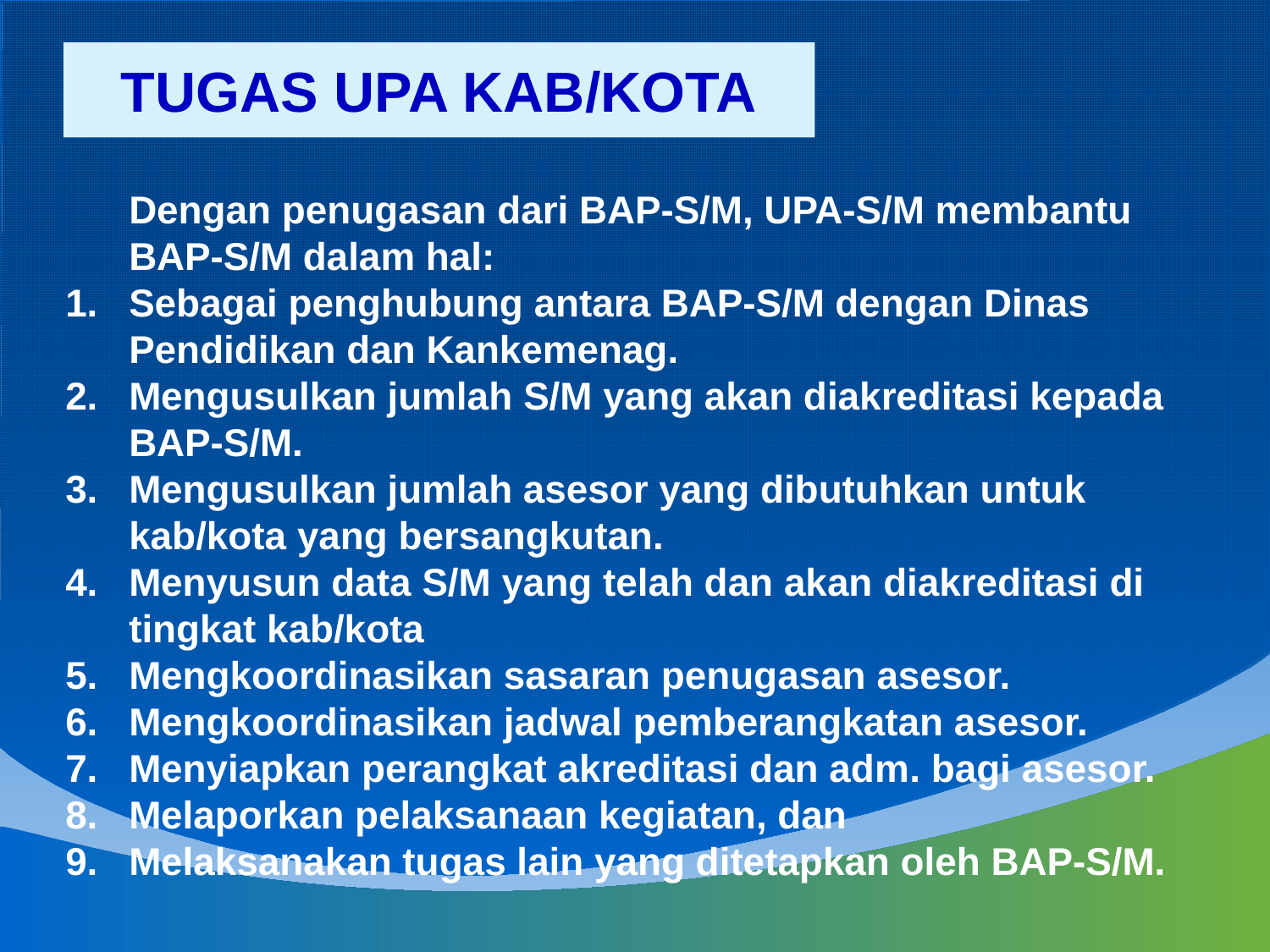

TUGAS UPA KAB/KOTA
	Dengan penugasan dari BAP-S/M, UPA-S/M membantu BAP-S/M dalam hal:
Sebagai penghubung antara BAP-S/M dengan Dinas Pendidikan dan Kankemenag.
Mengusulkan jumlah S/M yang akan diakreditasi kepada BAP-S/M.
Mengusulkan jumlah asesor yang dibutuhkan untuk kab/kota yang bersangkutan.
Menyusun data S/M yang telah dan akan diakreditasi di tingkat kab/kota
Mengkoordinasikan sasaran penugasan asesor.
Mengkoordinasikan jadwal pemberangkatan asesor.
Menyiapkan perangkat akreditasi dan adm. bagi asesor.
Melaporkan pelaksanaan kegiatan, dan
Melaksanakan tugas lain yang ditetapkan oleh BAP-S/M.